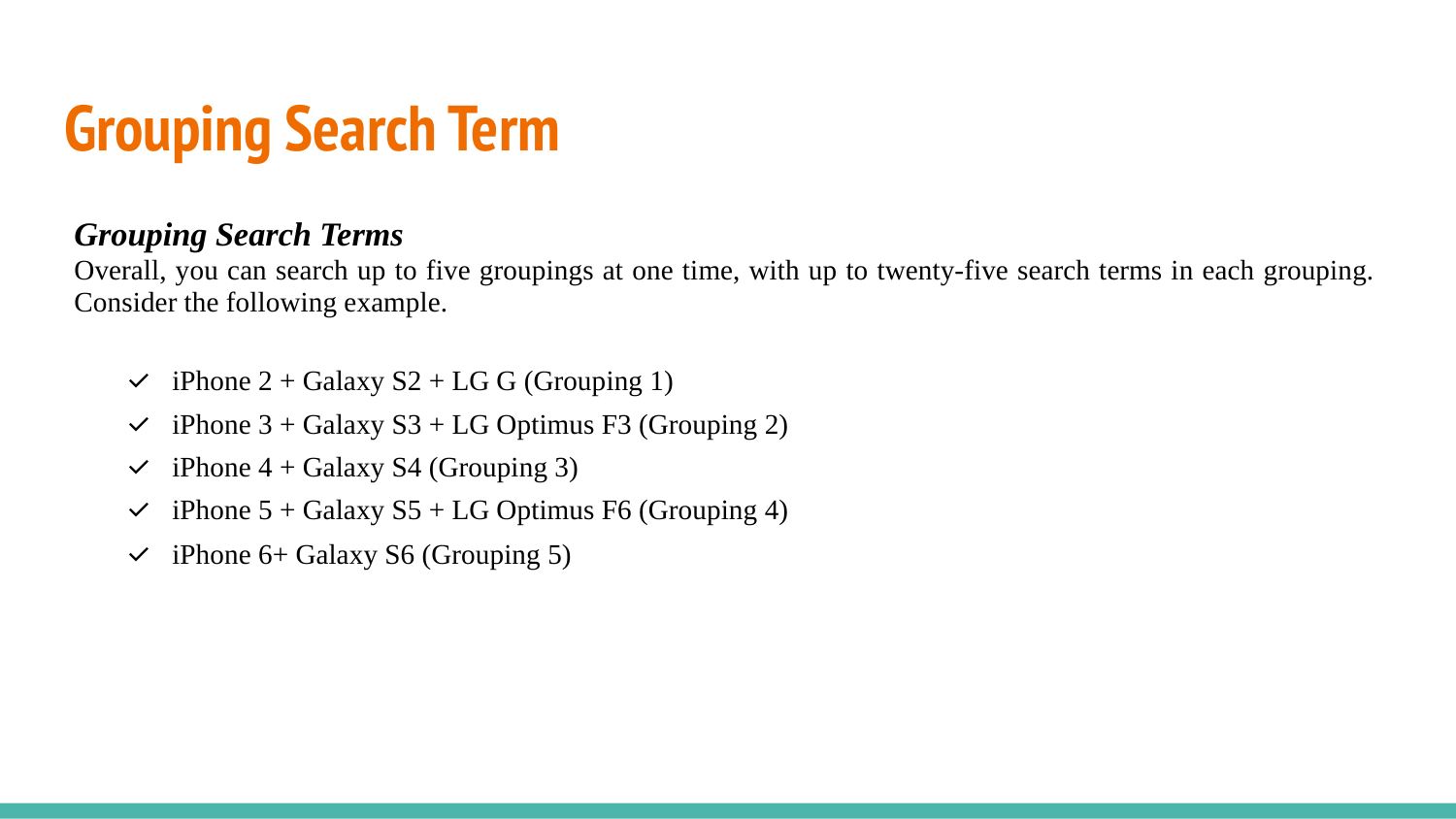

# Grouping Search Term
Grouping Search Terms
Overall, you can search up to five groupings at one time, with up to twenty-five search terms in each grouping. Consider the following example.

iPhone 2 + Galaxy S2 + LG G (Grouping 1)
iPhone 3 + Galaxy S3 + LG Optimus F3 (Grouping 2)
iPhone 4 + Galaxy S4 (Grouping 3)
iPhone 5 + Galaxy S5 + LG Optimus F6 (Grouping 4)
iPhone 6+ Galaxy S6 (Grouping 5)